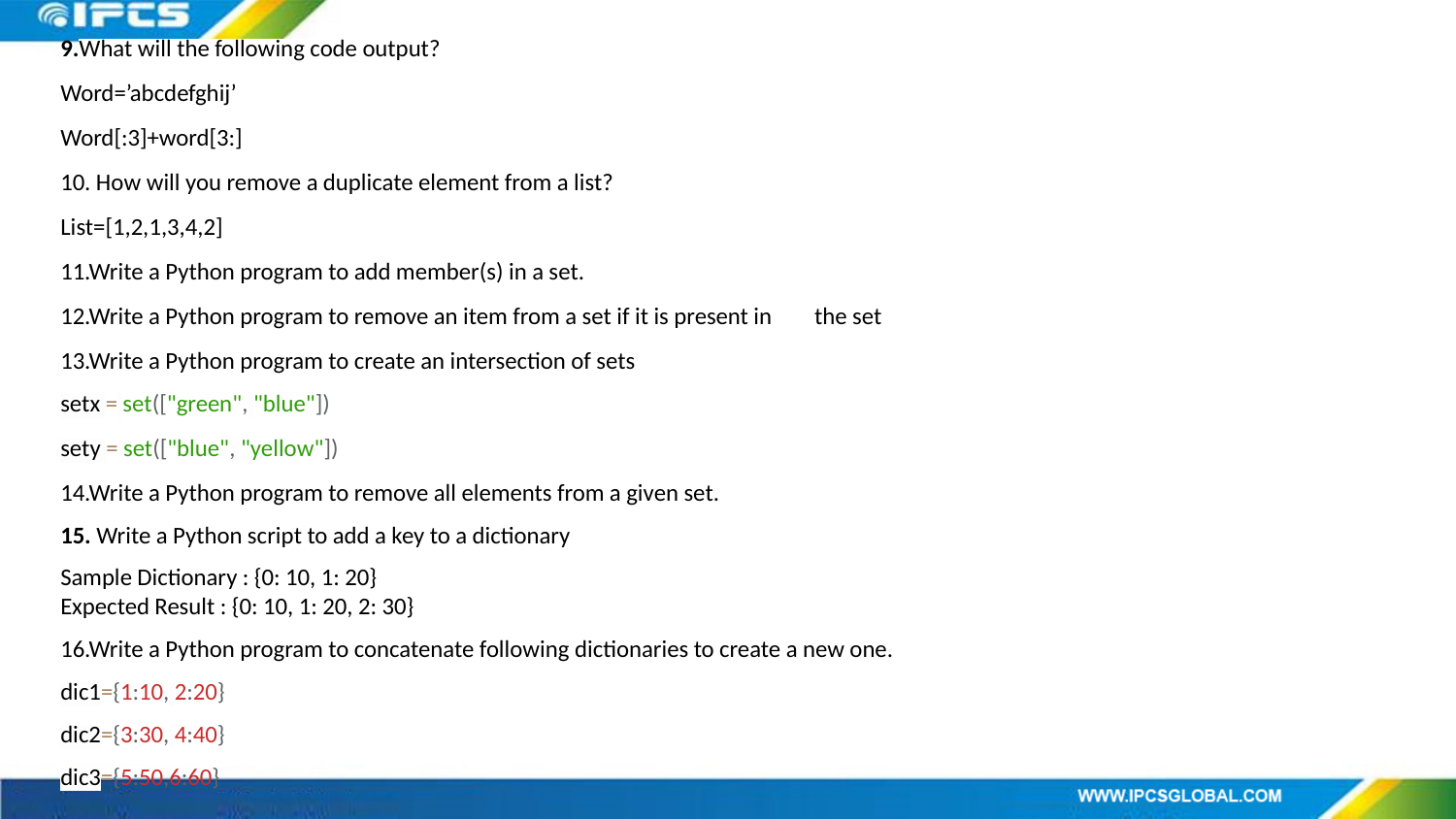

9.What will the following code output?
Word=’abcdefghij’
Word[:3]+word[3:]
10. How will you remove a duplicate element from a list?
List=[1,2,1,3,4,2]
11.Write a Python program to add member(s) in a set.
12.Write a Python program to remove an item from a set if it is present in        the set
13.Write a Python program to create an intersection of sets
setx = set(["green", "blue"])
sety = set(["blue", "yellow"])
14.Write a Python program to remove all elements from a given set.
15. Write a Python script to add a key to a dictionary
Sample Dictionary : {0: 10, 1: 20}
Expected Result : {0: 10, 1: 20, 2: 30}
16.Write a Python program to concatenate following dictionaries to create a new one.
dic1={1:10, 2:20}
dic2={3:30, 4:40}
dic3={5:50,6:60}